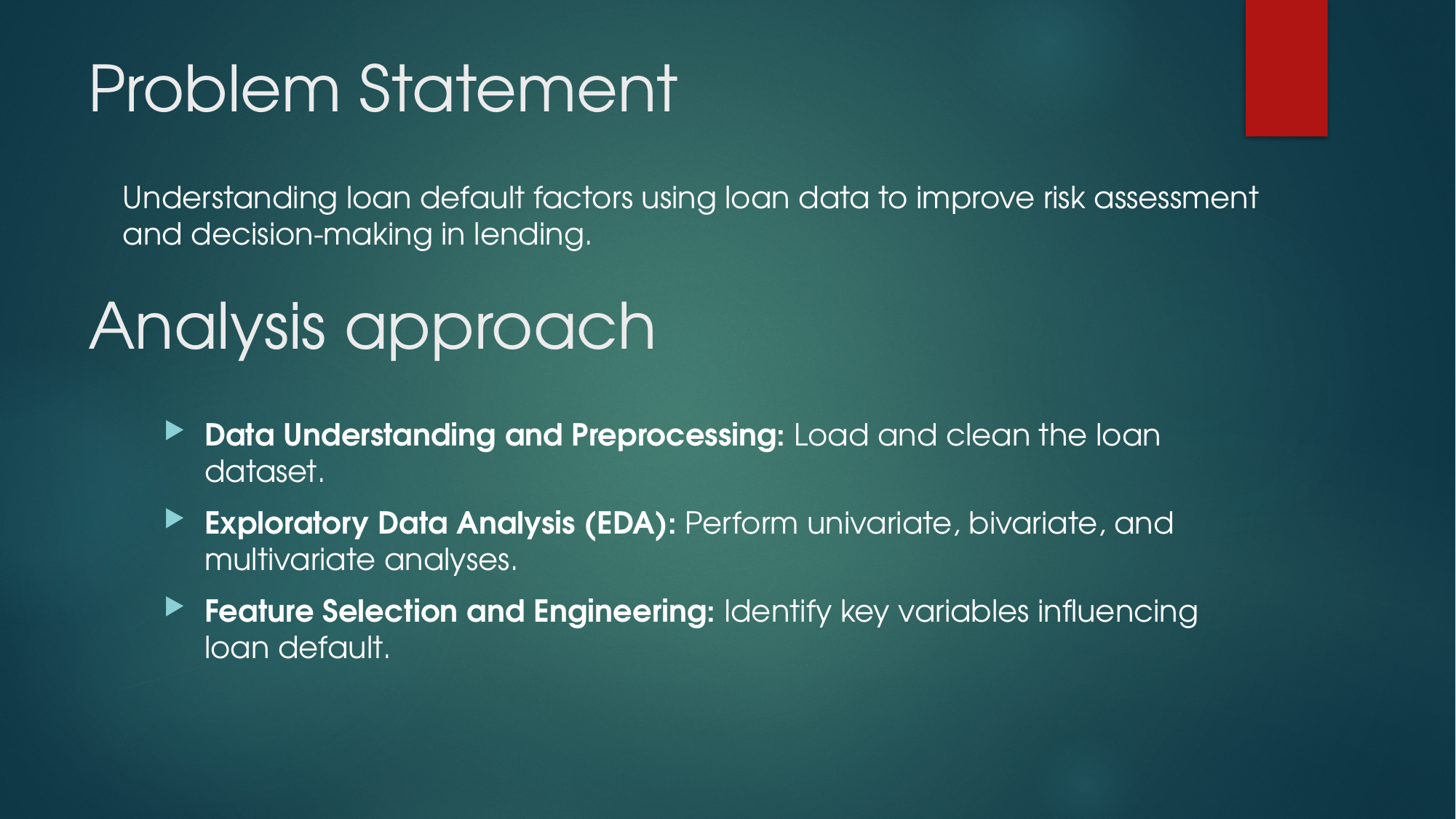

# Problem Statement
Understanding loan default factors using loan data to improve risk assessment and decision-making in lending.

Analysis approach
Data Understanding and Preprocessing: Load and clean the loan dataset.
Exploratory Data Analysis (EDA): Perform univariate, bivariate, and multivariate analyses.
Feature Selection and Engineering: Identify key variables influencing loan default.